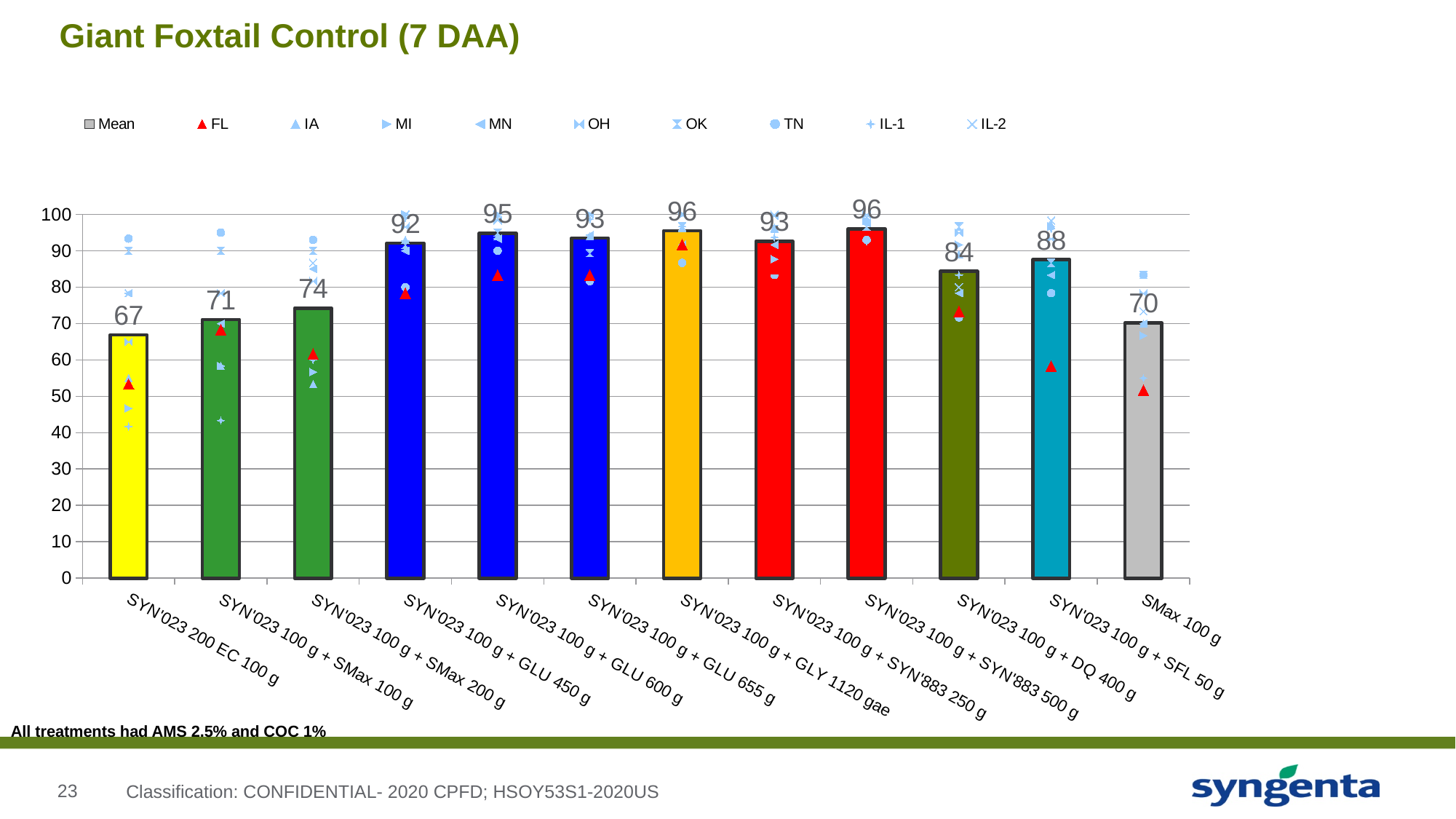

# Giant Foxtail Control (7 DAA)

### Chart

| Category | Mean | FL | IA | MI | MN | OH | OK | TN | IL-1 | IL-2 |
|---|---|---|---|---|---|---|---|---|---|---|
| SYN'023 200 EC 100 g | 66.85185185185156 | 53.333333333333 | 55.0 | 46.666666666666 | 78.333333333333 | 65.0 | 90.0 | 93.33333333333299 | 41.666666666666 | 78.333333333333 |
| SYN'023 100 g + SMax 100 g | 71.1111111111109 | 68.333333333333 | 58.333333333333 | 58.333333333333 | 70.0 | 78.333333333333 | 90.0 | 95.0 | 43.333333333333 | 78.333333333333 |
| SYN'023 100 g + SMax 200 g | 74.22222222222189 | 61.666666666666 | 53.333333333333 | 56.666666666666 | 85.0 | 81.666666666666 | 90.0 | 93.0 | 60.0 | 86.666666666666 |
| SYN'023 100 g + GLU 450 g | 92.07407407407389 | 78.333333333333 | 93.0 | 100.0 | 90.0 | 96.666666666666 | 91.666666666666 | 80.0 | 99.0 | 100.0 |
| SYN'023 100 g + GLU 600 g | 94.81481481481467 | 83.333333333333 | 94.0 | 100.0 | 93.33333333333299 | 98.33333333333299 | 95.0 | 90.0 | 99.33333333333299 | 100.0 |
| SYN'023 100 g + GLU 655 g | 93.48148148148123 | 83.333333333333 | 94.0 | 100.0 | 94.33333333333299 | 100.0 | 89.33333333333299 | 81.666666666666 | 98.666666666666 | 100.0 |
| SYN'023 100 g + GLY 1120 gae | 95.51851851851812 | 91.666666666666 | 96.33333333333299 | 100.0 | 91.666666666666 | 100.0 | 96.666666666666 | 86.666666666666 | 96.666666666666 | 100.0 |
| SYN'023 100 g + SYN'883 250 g | 92.59259259259223 | 85.0 | 96.33333333333299 | 87.666666666666 | 91.666666666666 | 100.0 | 96.0 | 83.333333333333 | 93.666666666666 | 99.666666666666 |
| SYN'023 100 g + SYN'883 500 g | 96.03703703703667 | 88.33333333333299 | 98.33333333333299 | 98.33333333333299 | 97.666666666666 | 100.0 | 96.666666666666 | 93.0 | 92.666666666666 | 99.33333333333299 |
| SYN'023 100 g + DQ 400 g | 84.333333333333 | 73.333333333333 | 89.0 | 91.666666666666 | 78.333333333333 | 95.0 | 96.666666666666 | 71.666666666666 | 83.333333333333 | 80.0 |
| SYN'023 100 g + SFL 50 g | 87.55555555555523 | 58.333333333333 | 97.0 | 96.666666666666 | 83.333333333333 | 93.33333333333299 | 86.666666666666 | 78.333333333333 | 96.0 | 98.33333333333299 |
| SMax 100 g | 70.1851851851849 | 51.666666666666 | 70.0 | 66.666666666666 | 70.0 | 78.333333333333 | 83.333333333333 | 83.333333333333 | 55.0 | 73.333333333333 |
All treatments had AMS 2.5% and COC 1%
Classification: CONFIDENTIAL- 2020 CPFD; HSOY53S1-2020US